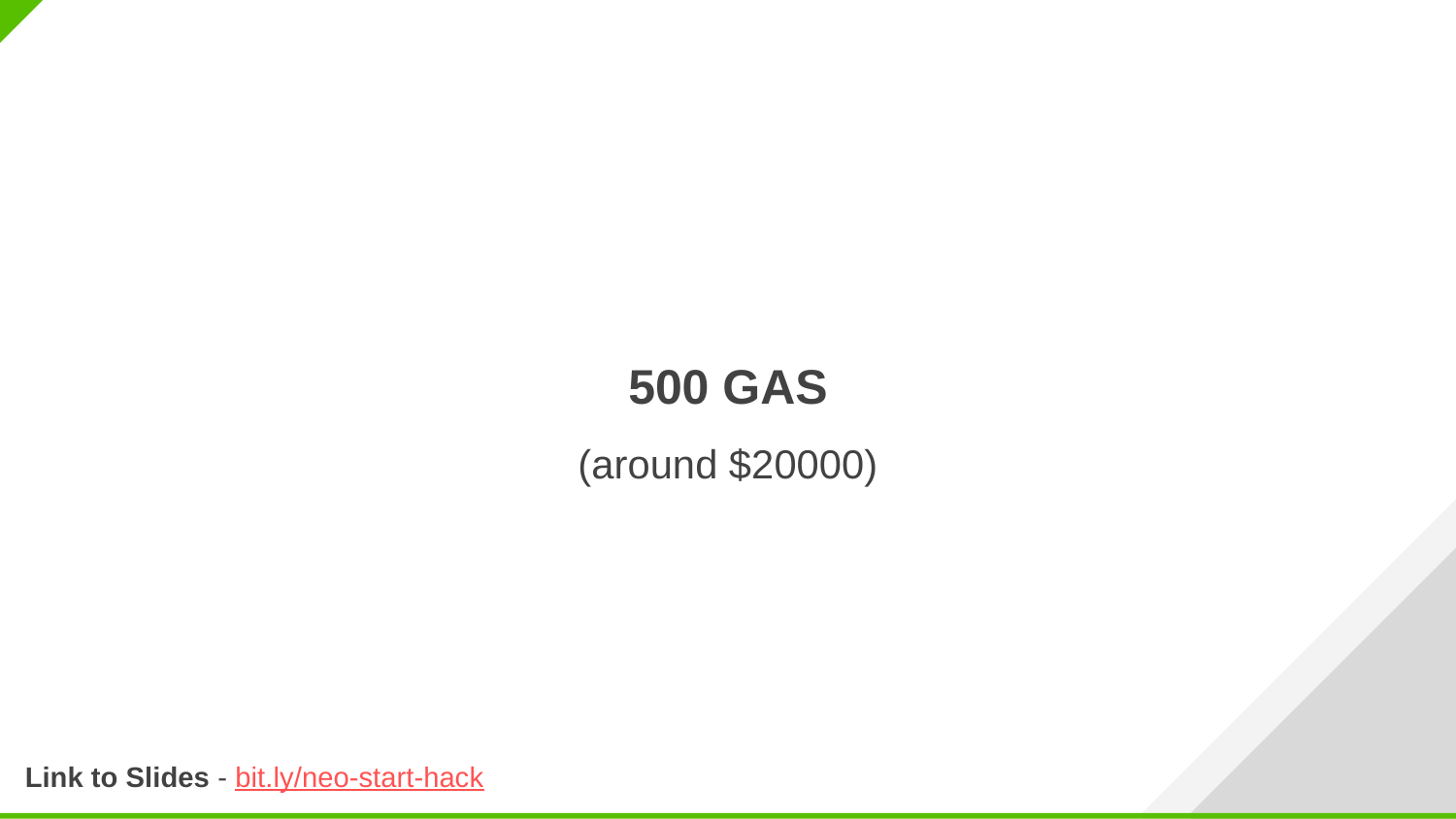

500 GAS
(around $20000)

Link to Slides - bit.ly/neo-start-hack